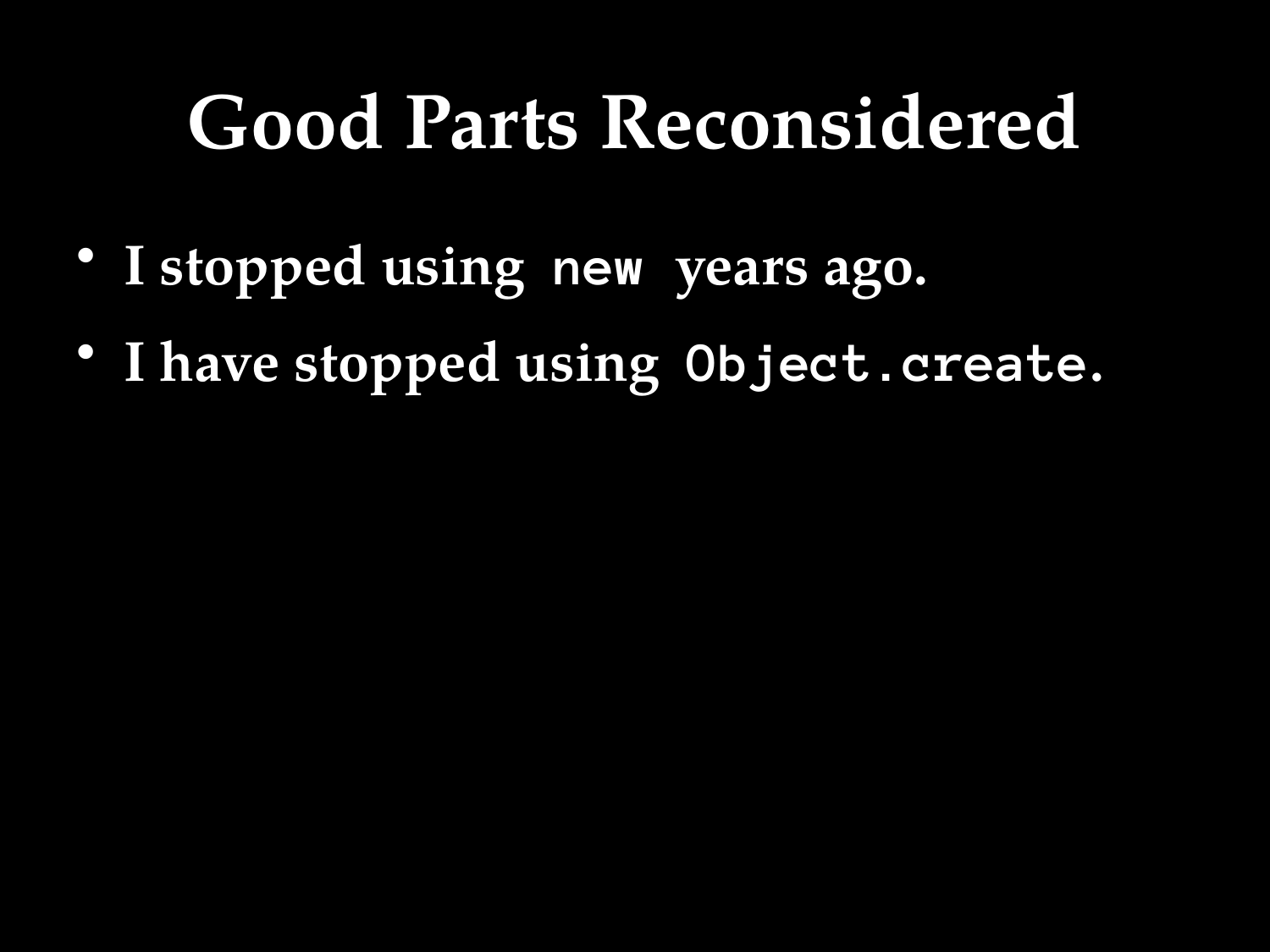

# Good Parts Reconsidered
I stopped using  new  years ago.
I have stopped using  Object.create.